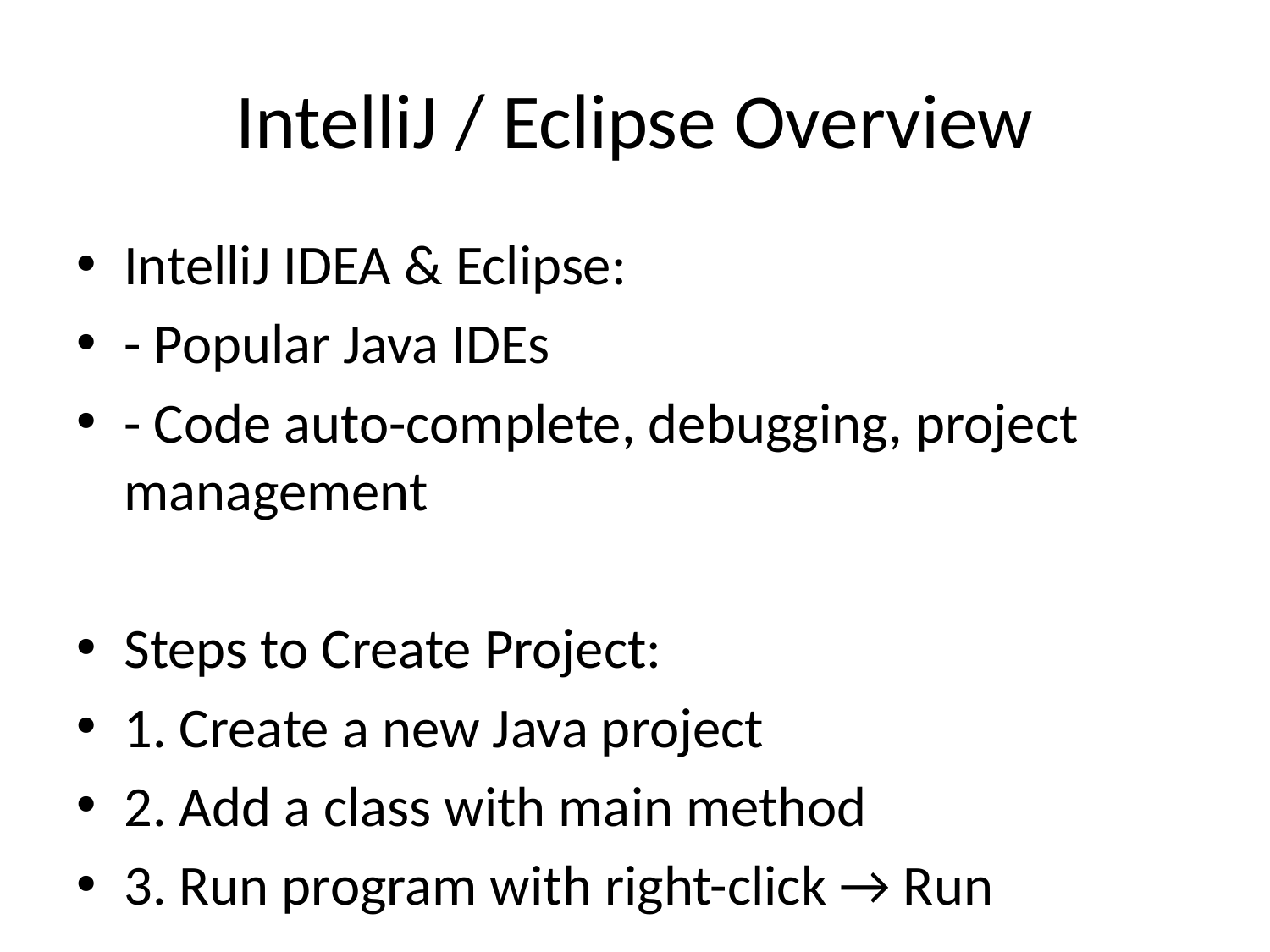

# IntelliJ / Eclipse Overview
IntelliJ IDEA & Eclipse:
- Popular Java IDEs
- Code auto-complete, debugging, project management

Steps to Create Project:
1. Create a new Java project
2. Add a class with main method
3. Run program with right-click → Run